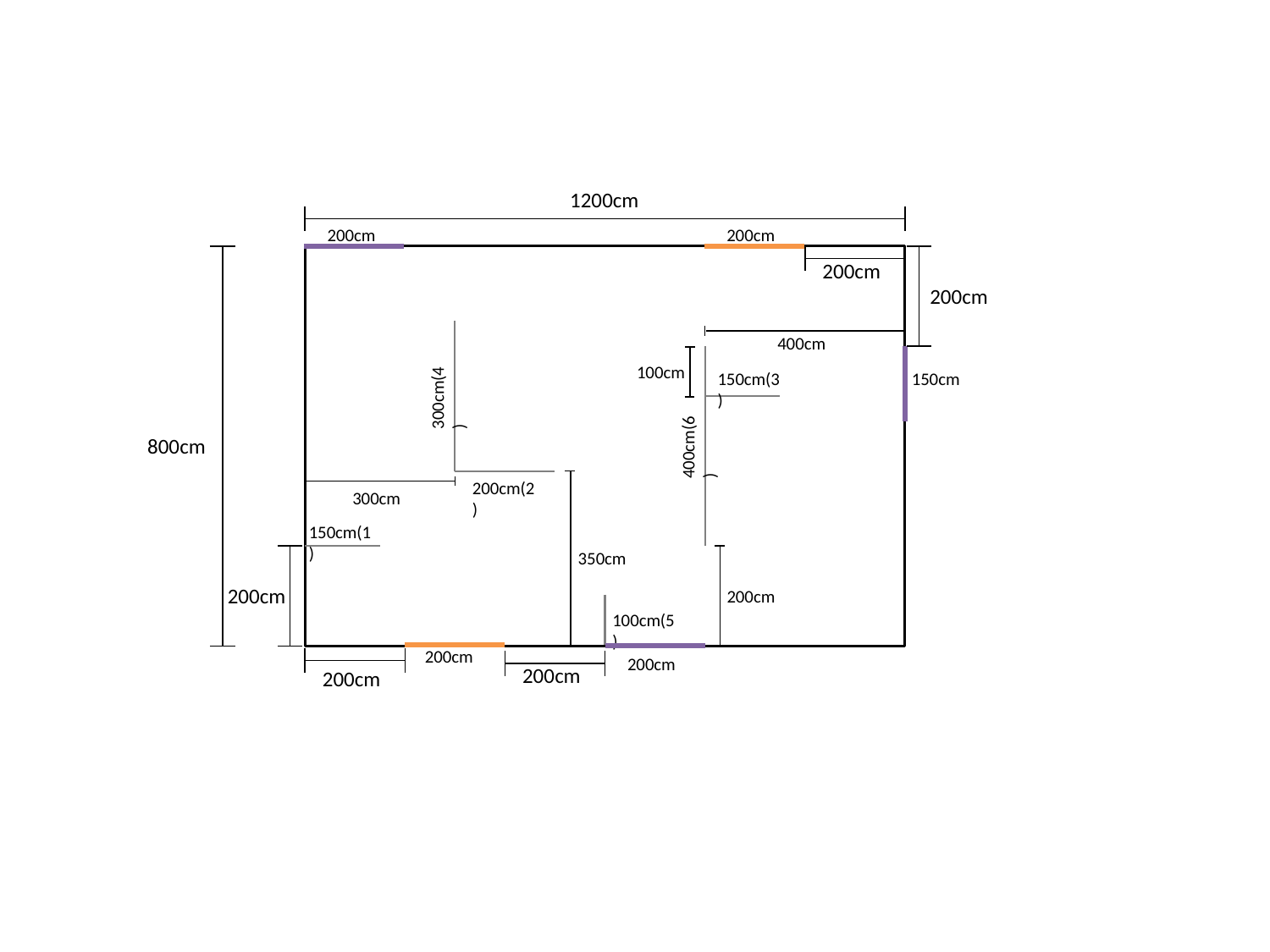

1200cm
200cm
200cm

200cm
200cm
400cm
100cm
150cm
150cm(3)
300cm(4)
800cm
400cm(6)
200cm(2)
300cm
150cm(1)
350cm
200cm
200cm
100cm(5)
200cm
200cm
200cm
200cm